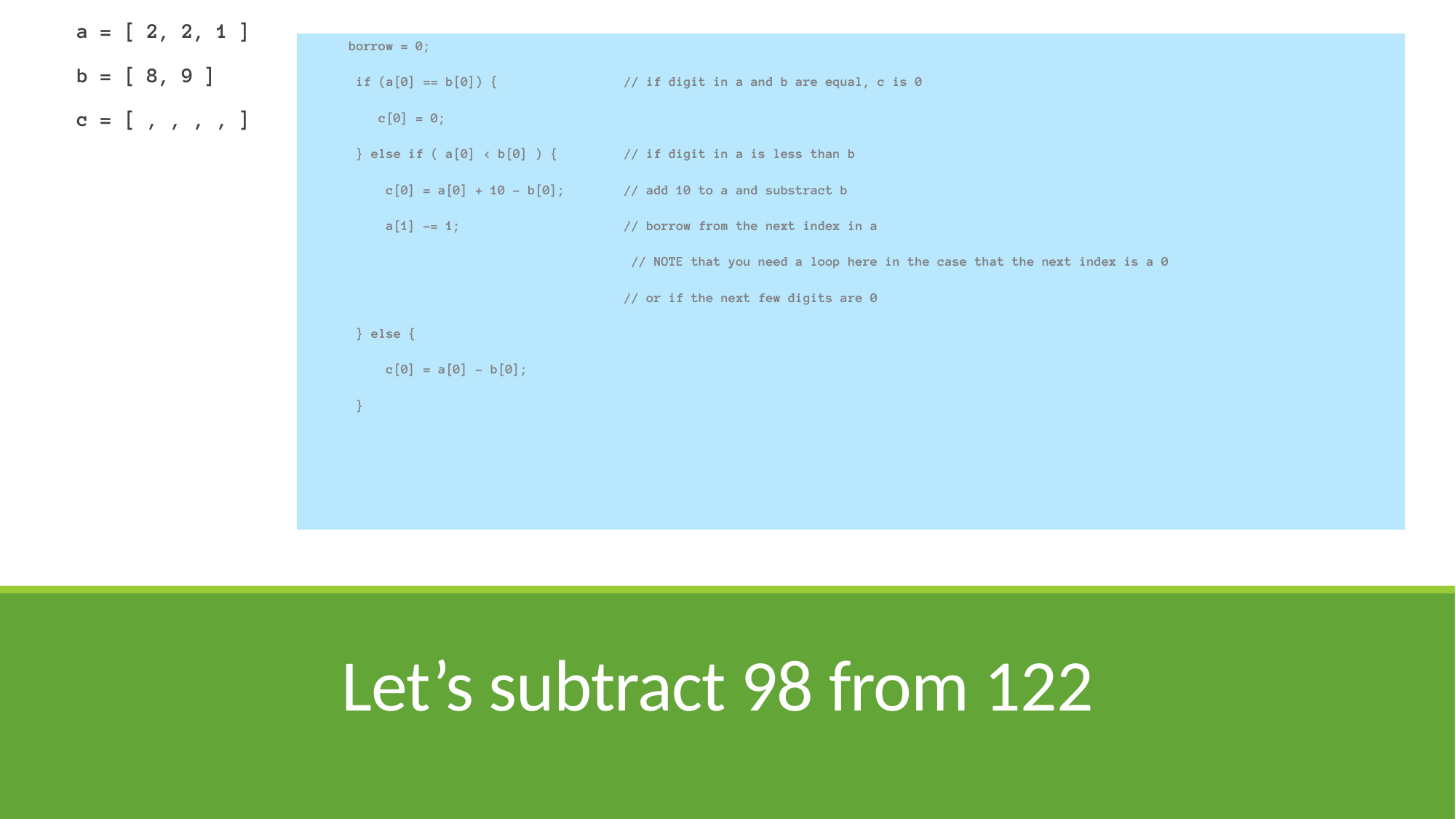

a = [ 2, 2, 1 ]
    b = [ 8, 9 ]
    c = [ , , , , ]

       borrow = 0;
        if (a[0] == b[0]) {         	// if digit in a and b are equal, c is 0
           c[0] = 0;
        } else if ( a[0] < b[0] ) {  	// if digit in a is less than b
            c[0] = a[0] + 10 – b[0]; 	// add 10 to a and substract b
            a[1] -= 1;     	 	// borrow from the next index in a
		       	 // NOTE that you need a loop here in the case that the next index is a 0
                                     	// or if the next few digits are 0
        } else {
            c[0] = a[0] – b[0];
        }

# Let’s subtract 98 from 122